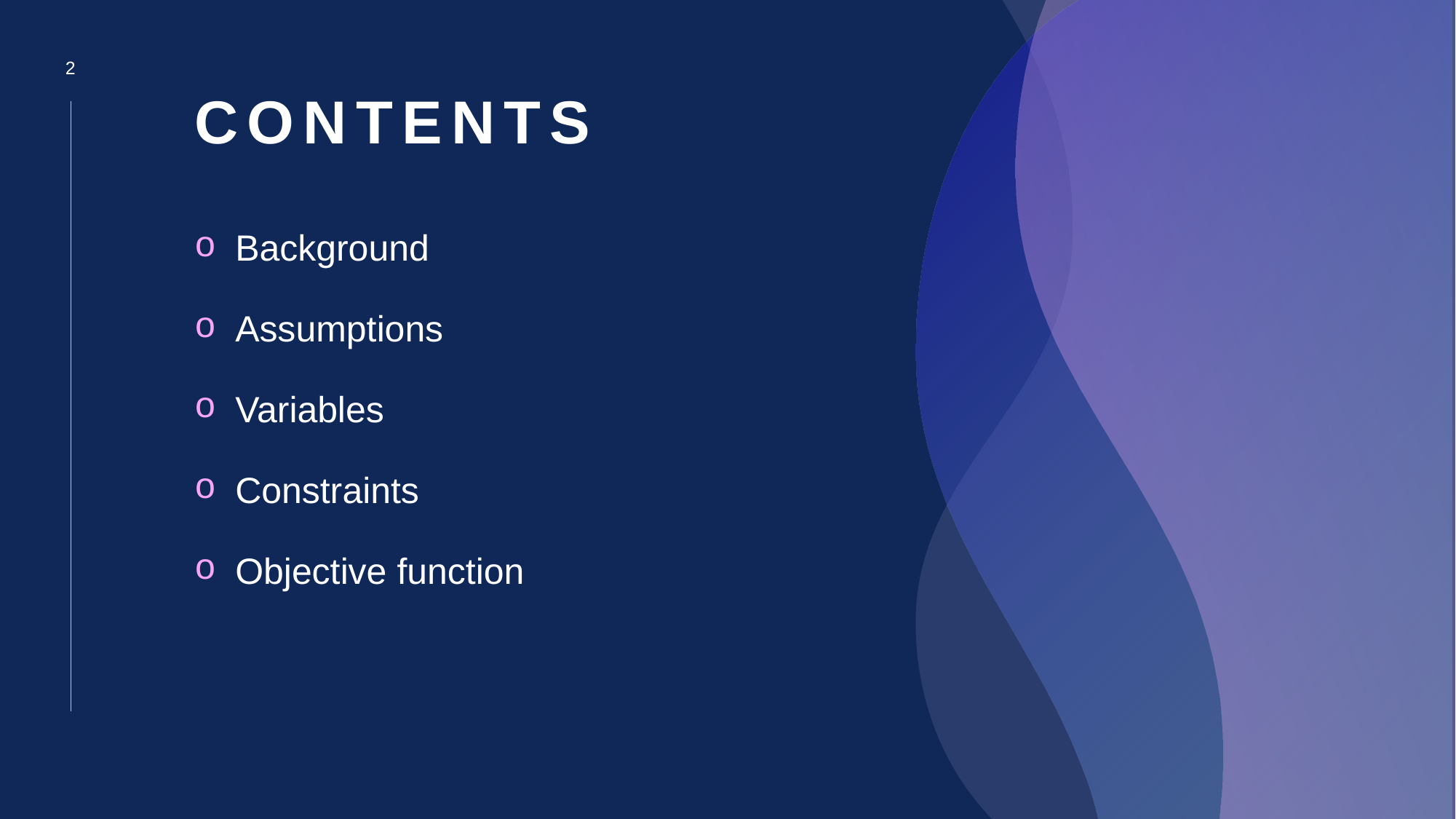

# CONTENTS
2
Background
Assumptions
Variables
Constraints
Objective function